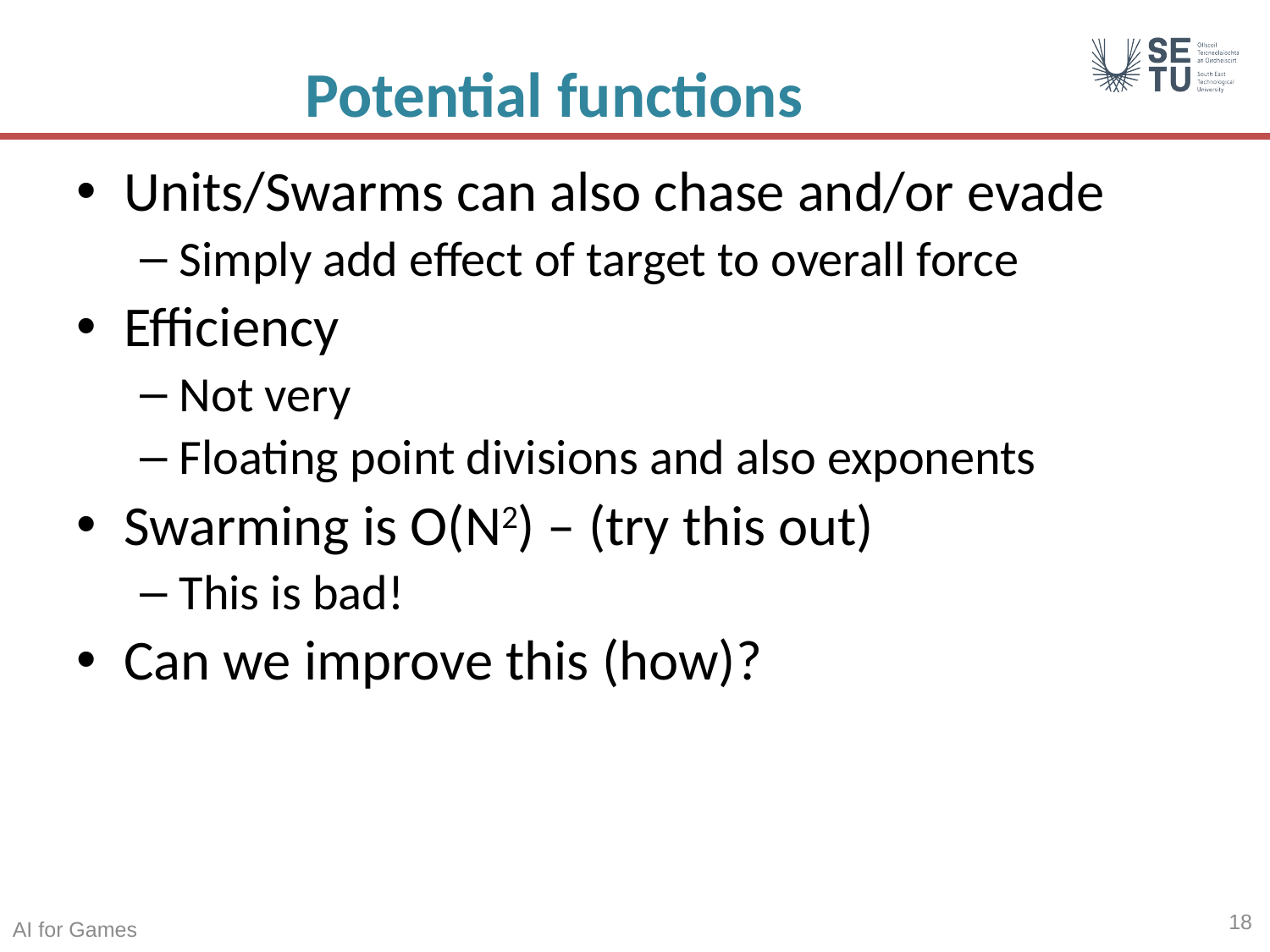

# Potential functions
Units/Swarms can also chase and/or evade
Simply add effect of target to overall force
Efficiency
Not very
Floating point divisions and also exponents
Swarming is O(N2) – (try this out)
This is bad!
Can we improve this (how)?

18